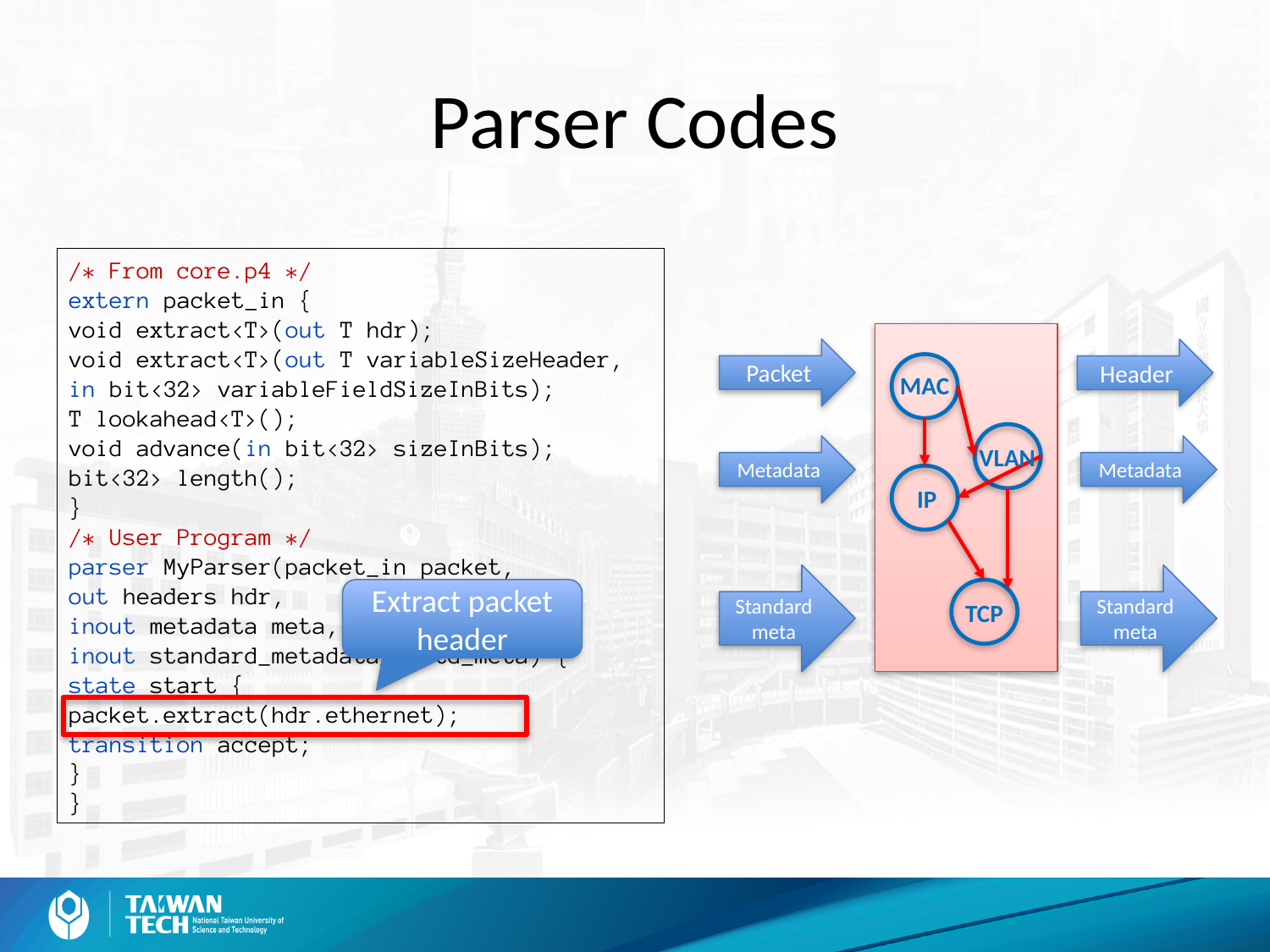

# Parser Codes
/* From core.p4 */
extern packet_in {
void extract<T>(out T hdr);
void extract<T>(out T variableSizeHeader,
in bit<32> variableFieldSizeInBits);
T lookahead<T>();
void advance(in bit<32> sizeInBits);
bit<32> length();
}
/* User Program */
parser MyParser(packet_in packet,
out headers hdr,
inout metadata meta,
inout standard_metadata_t std_meta) {
state start {
packet.extract(hdr.ethernet);
transition accept;
}
}

Packet
Header
MAC
VLAN
Metadata
Metadata
IP
Standardmeta
Standardmeta
Extract packet header

TCP